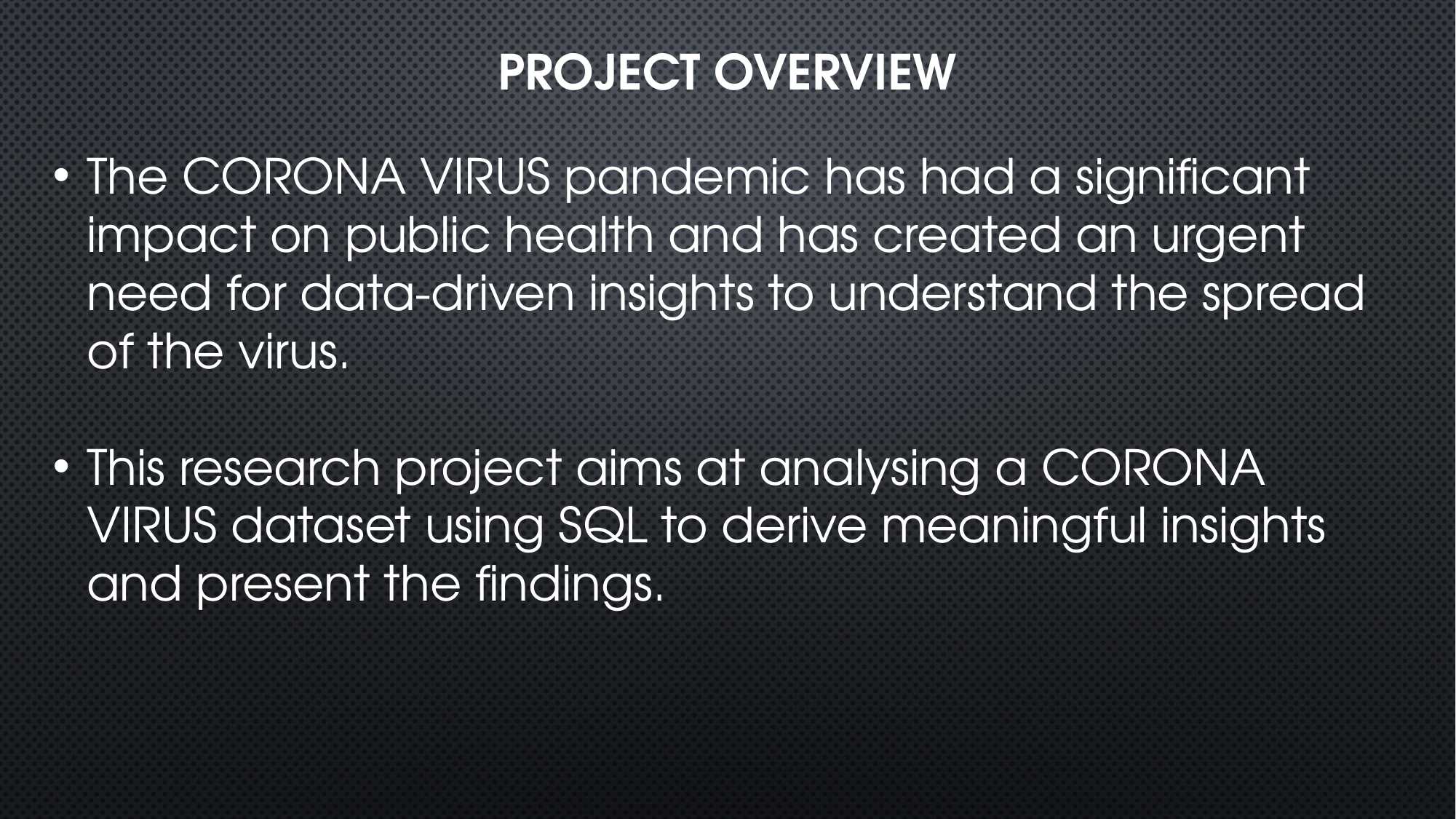

# Project overview
The CORONA VIRUS pandemic has had a significant impact on public health and has created an urgent need for data-driven insights to understand the spread of the virus.

This research project aims at analysing a CORONA VIRUS dataset using SQL to derive meaningful insights and present the findings.